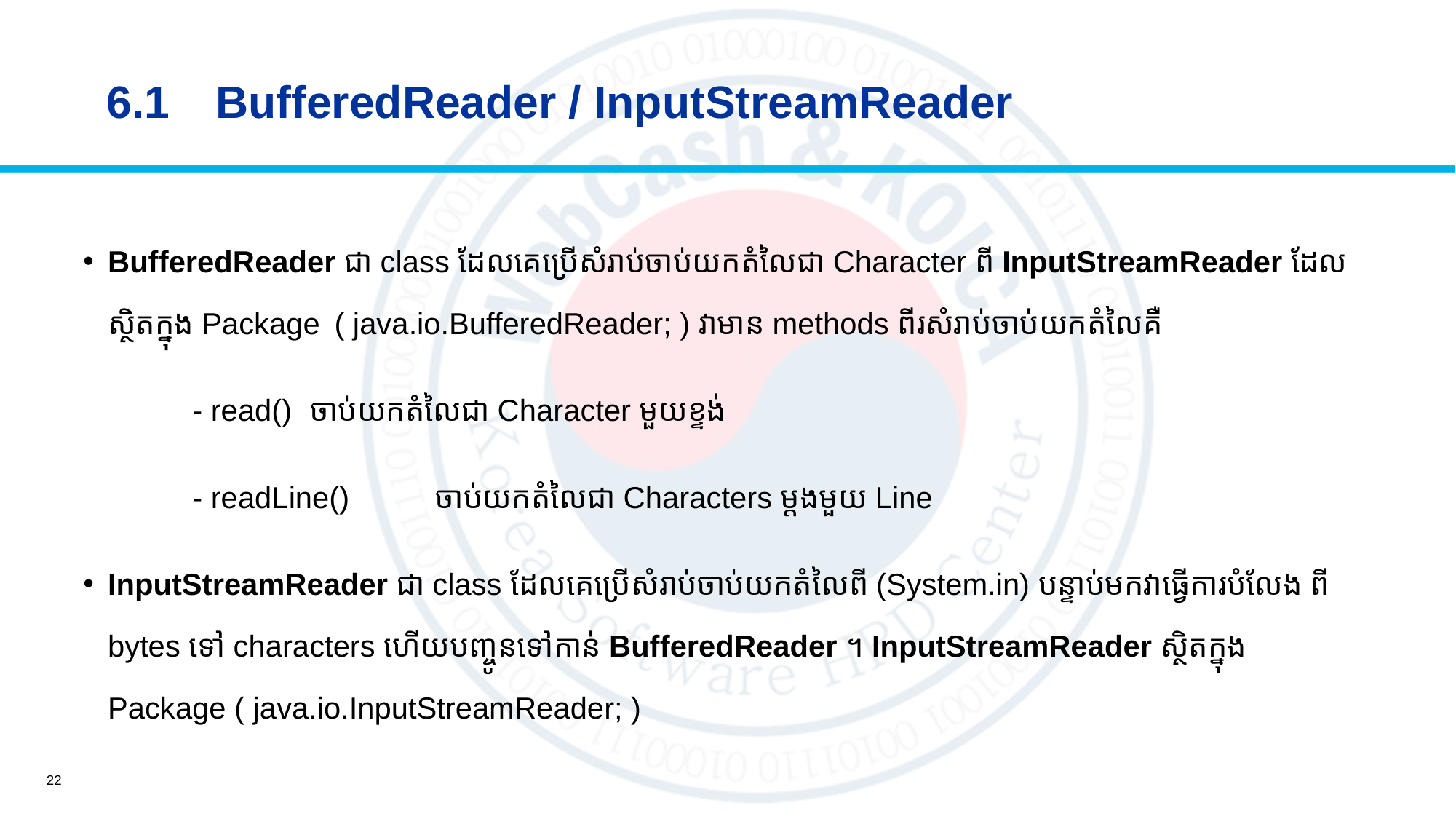

# 6.1	BufferedReader / InputStreamReader
BufferedReader​​ ជា class ដែលគេប្រើសំរាប់ចាប់យកតំលៃជា Character ពី​ InputStreamReader ដែលស្ថិតក្នុង​​ Package	 ( java.io.BufferedReader; ) វាមាន methods ពីរសំរាប់ចាប់យកតំលៃគឺ
	- read()	 ចាប់យកតំលៃជា Character មួយខ្ទង់
	- readLine()	   ចាប់យកតំលៃជា Characters ម្តងមួយ Line
InputStreamReader​​ ជា class ដែលគេប្រើសំរាប់ចាប់យកតំលៃពី (System.in) បន្ទាប់មកវាធ្វើការបំលែង ពី​​ bytes ទៅ​ characters ហើយបញ្ចូនទៅកាន់ BufferedReader​​ ។	InputStreamReader ស្ថិតក្នុង​​  Package ( java.io.InputStreamReader; )

22